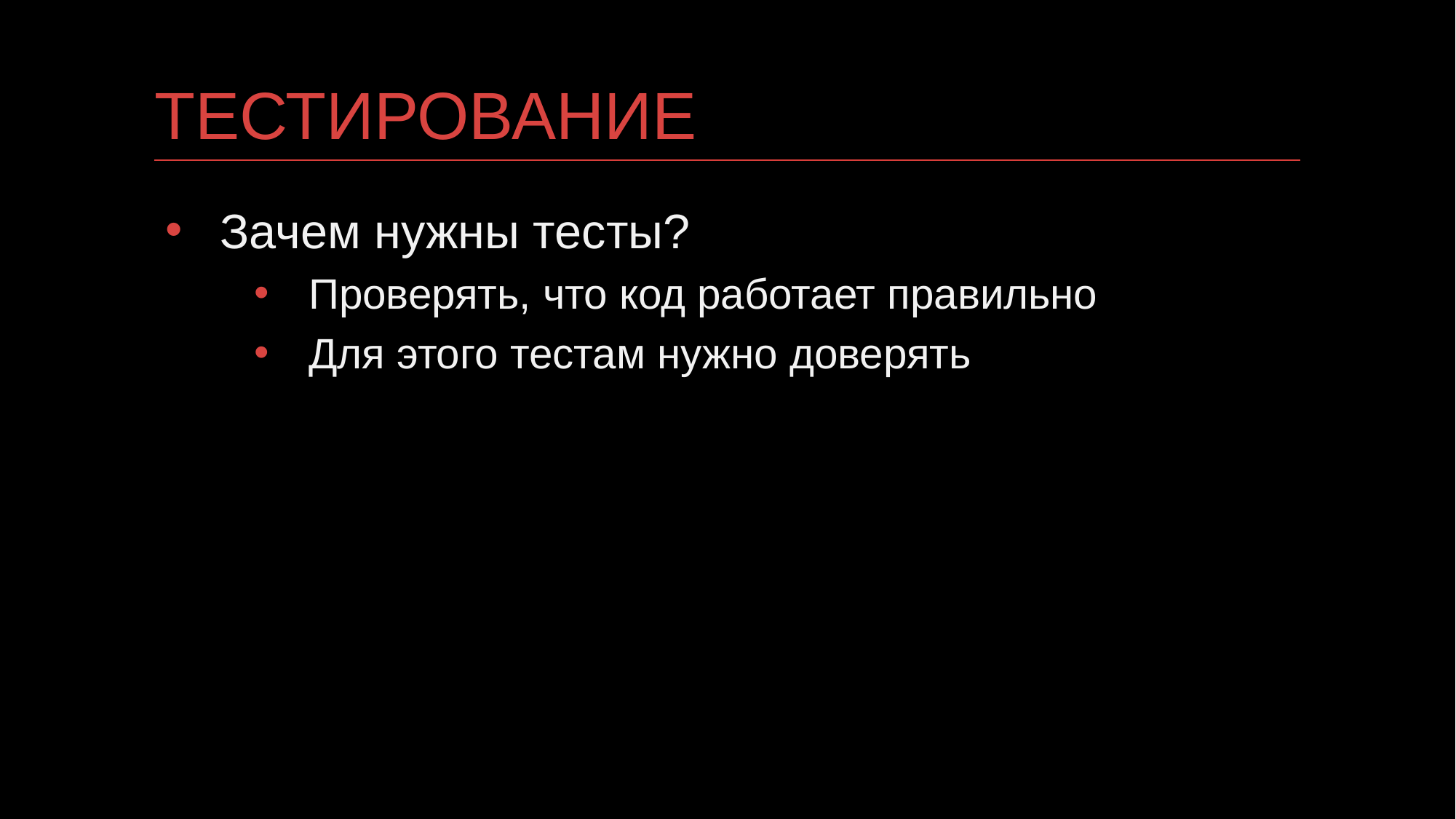

# Тестирование
Зачем нужны тесты?
Проверять, что код работает правильно
Для этого тестам нужно доверять